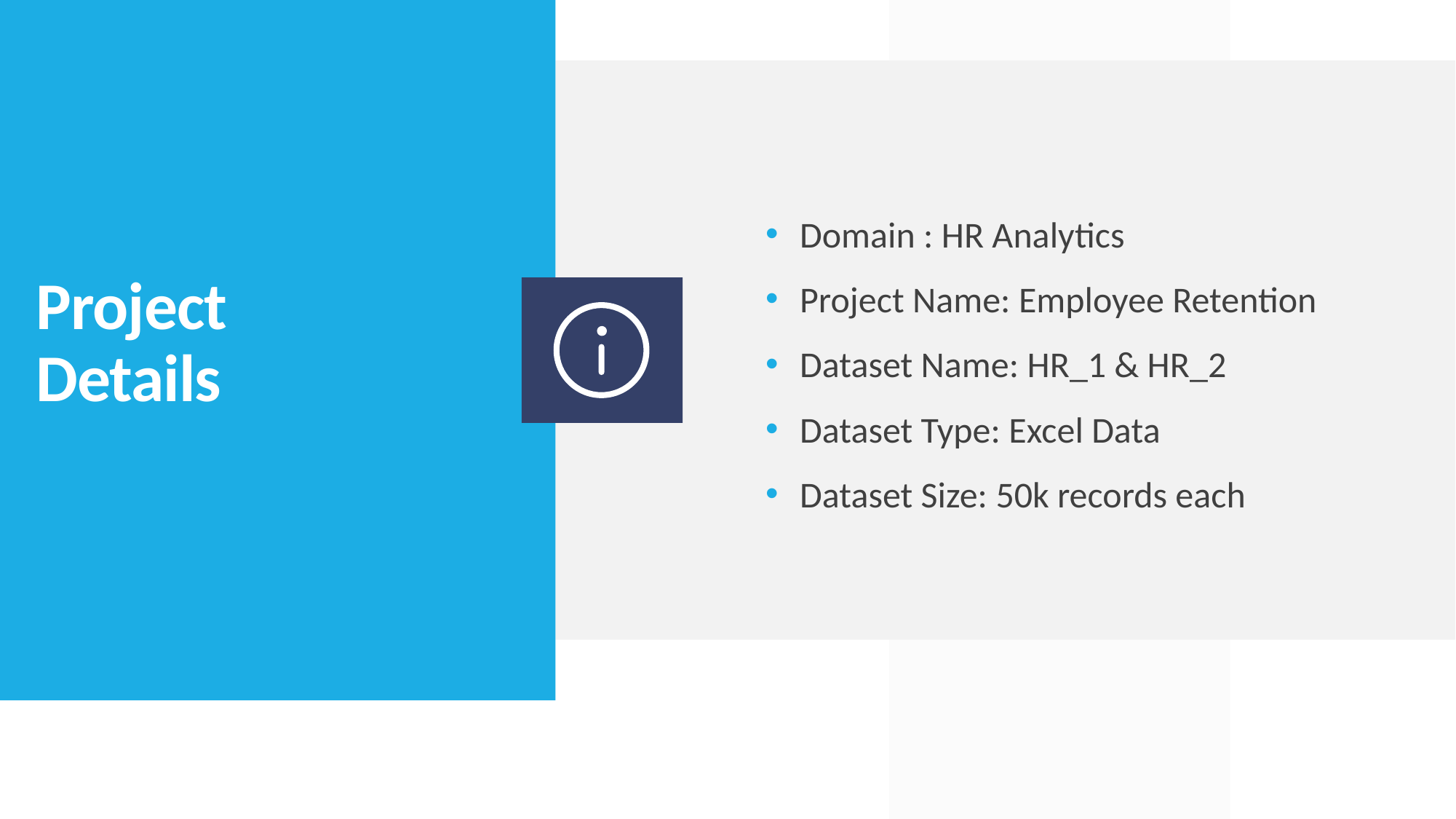

Domain : HR Analytics
Project Name: Employee Retention
Dataset Name: HR_1 & HR_2
Dataset Type: Excel Data
Dataset Size: 50k records each

# Project Details